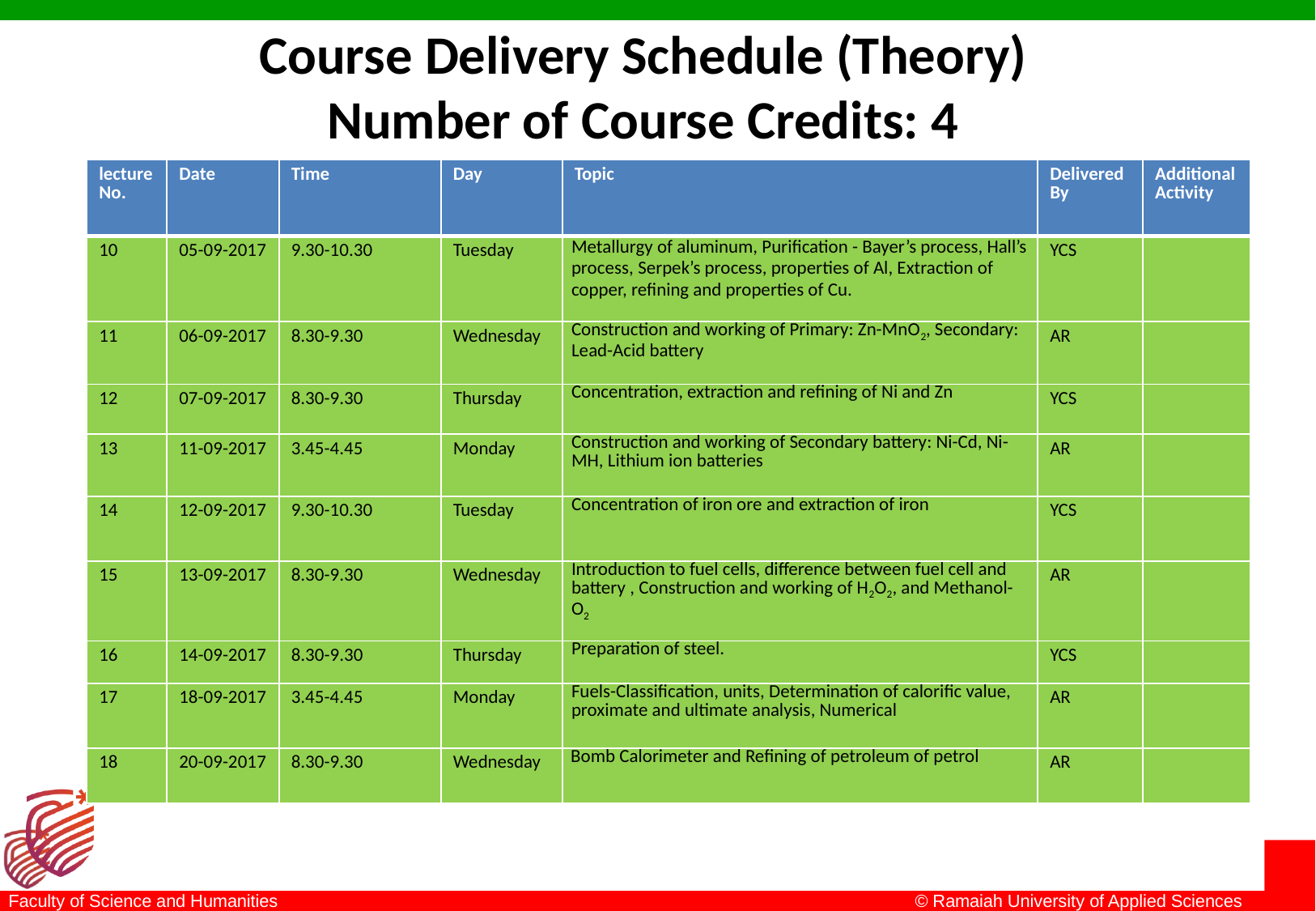

Course Delivery Schedule (Theory)
Number of Course Credits: 4
| lecture No. | Date | Time | Day | Topic | Delivered By | Additional Activity |
| --- | --- | --- | --- | --- | --- | --- |
| 10 | 05-09-2017 | 9.30-10.30 | Tuesday | Metallurgy of aluminum, Purification - Bayer’s process, Hall’s process, Serpek’s process, properties of Al, Extraction of copper, refining and properties of Cu. | YCS |  |
| 11 | 06-09-2017 | 8.30-9.30 | Wednesday | Construction and working of Primary: Zn-MnO2, Secondary: Lead-Acid battery | AR |  |
| 12 | 07-09-2017 | 8.30-9.30 | Thursday | Concentration, extraction and refining of Ni and Zn | YCS |  |
| 13 | 11-09-2017 | 3.45-4.45 | Monday | Construction and working of Secondary battery: Ni-Cd, Ni-MH, Lithium ion batteries | AR |  |
| 14 | 12-09-2017 | 9.30-10.30 | Tuesday | Concentration of iron ore and extraction of iron | YCS |  |
| 15 | 13-09-2017 | 8.30-9.30 | Wednesday | Introduction to fuel cells, difference between fuel cell and battery , Construction and working of H2O2, and Methanol-O2 | AR |  |
| 16 | 14-09-2017 | 8.30-9.30 | Thursday | Preparation of steel. | YCS |  |
| 17 | 18-09-2017 | 3.45-4.45 | Monday | Fuels-Classification, units, Determination of calorific value, proximate and ultimate analysis, Numerical | AR |  |
| 18 | 20-09-2017 | 8.30-9.30 | Wednesday | Bomb Calorimeter and Refining of petroleum of petrol | AR |  |